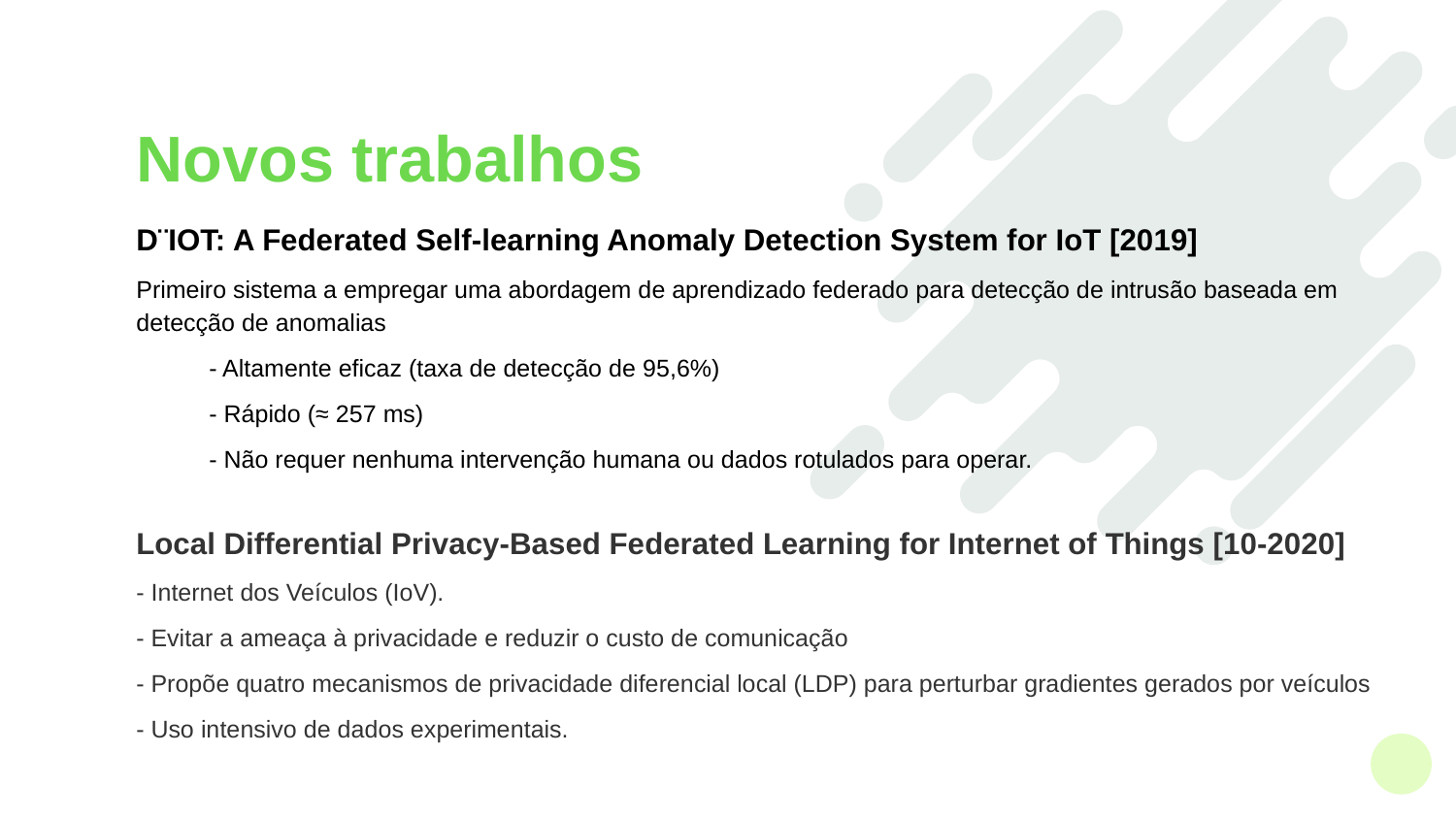

# Novos trabalhos
D¨IOT: A Federated Self-learning Anomaly Detection System for IoT [2019]
Primeiro sistema a empregar uma abordagem de aprendizado federado para detecção de intrusão baseada em detecção de anomalias
- Altamente eficaz (taxa de detecção de 95,6%)
- Rápido (≈ 257 ms)
- Não requer nenhuma intervenção humana ou dados rotulados para operar.

Local Differential Privacy-Based Federated Learning for Internet of Things [10-2020]
- Internet dos Veículos (IoV).
- Evitar a ameaça à privacidade e reduzir o custo de comunicação
- Propõe quatro mecanismos de privacidade diferencial local (LDP) para perturbar gradientes gerados por veículos
- Uso intensivo de dados experimentais.